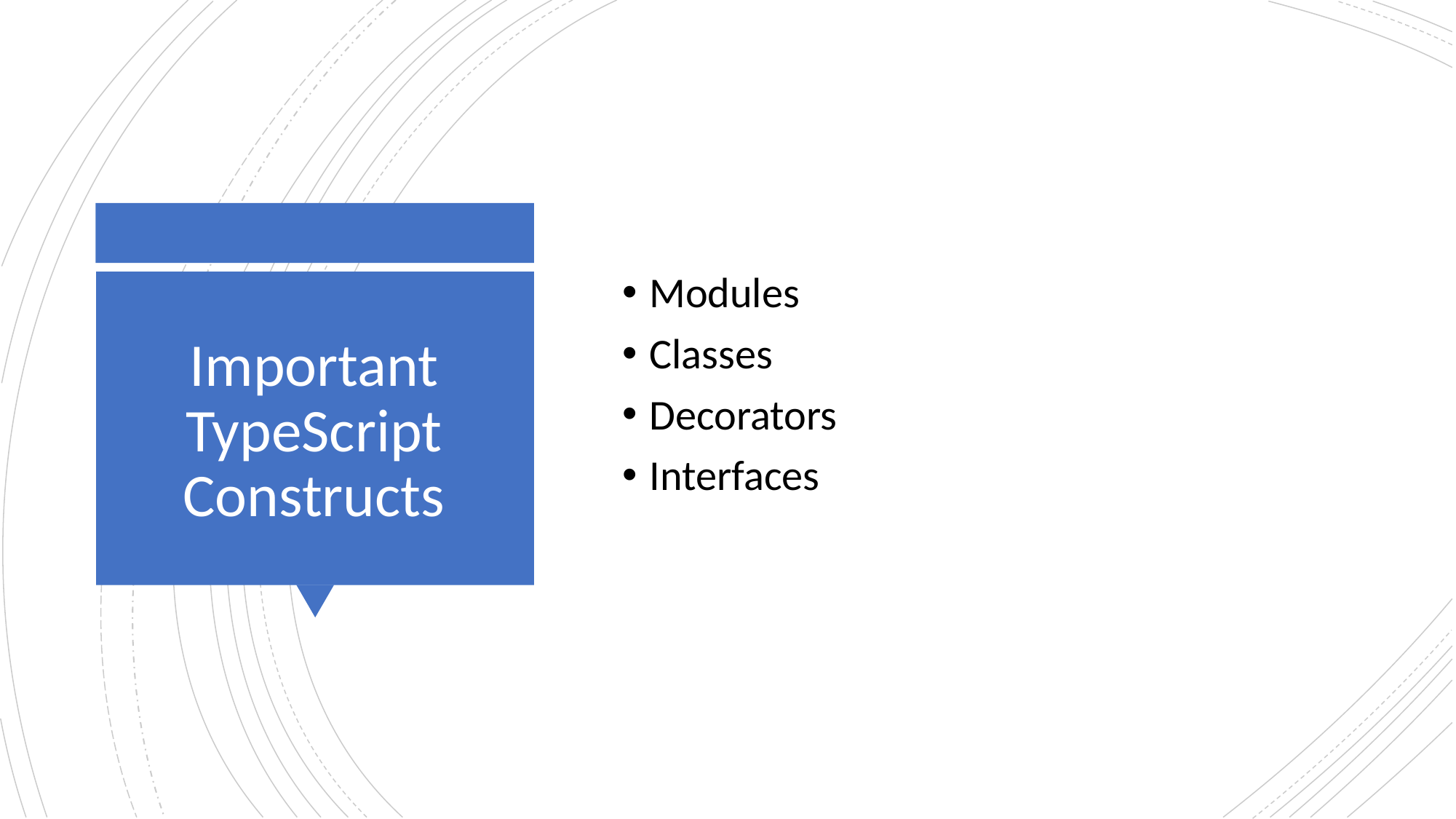

Modules
Classes
Decorators
Interfaces

# Important TypeScript Constructs